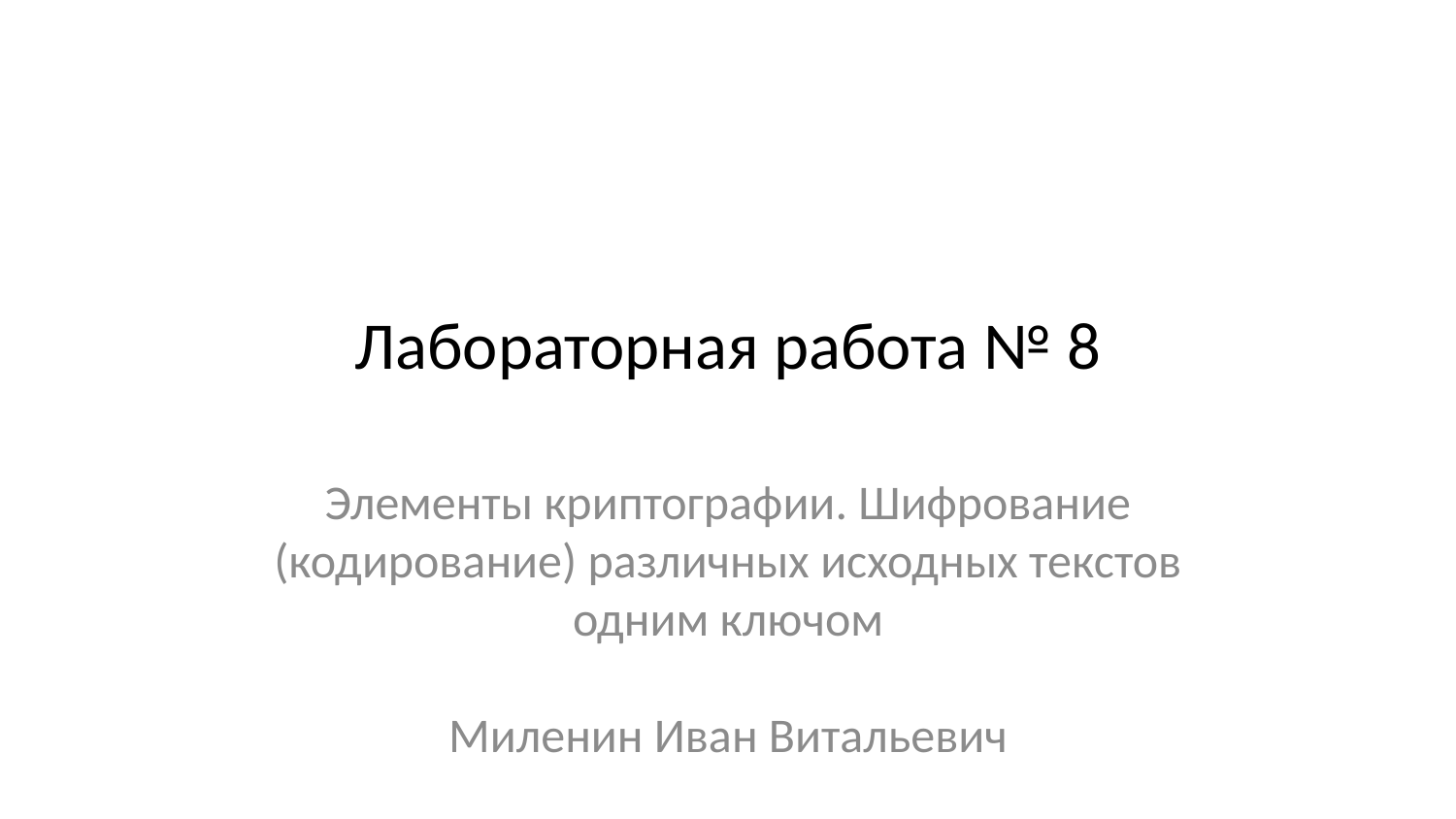

# Лабораторная работа № 8
Элементы криптографии. Шифрование (кодирование) различных исходных текстов одним ключом
Миленин Иван Витальевич